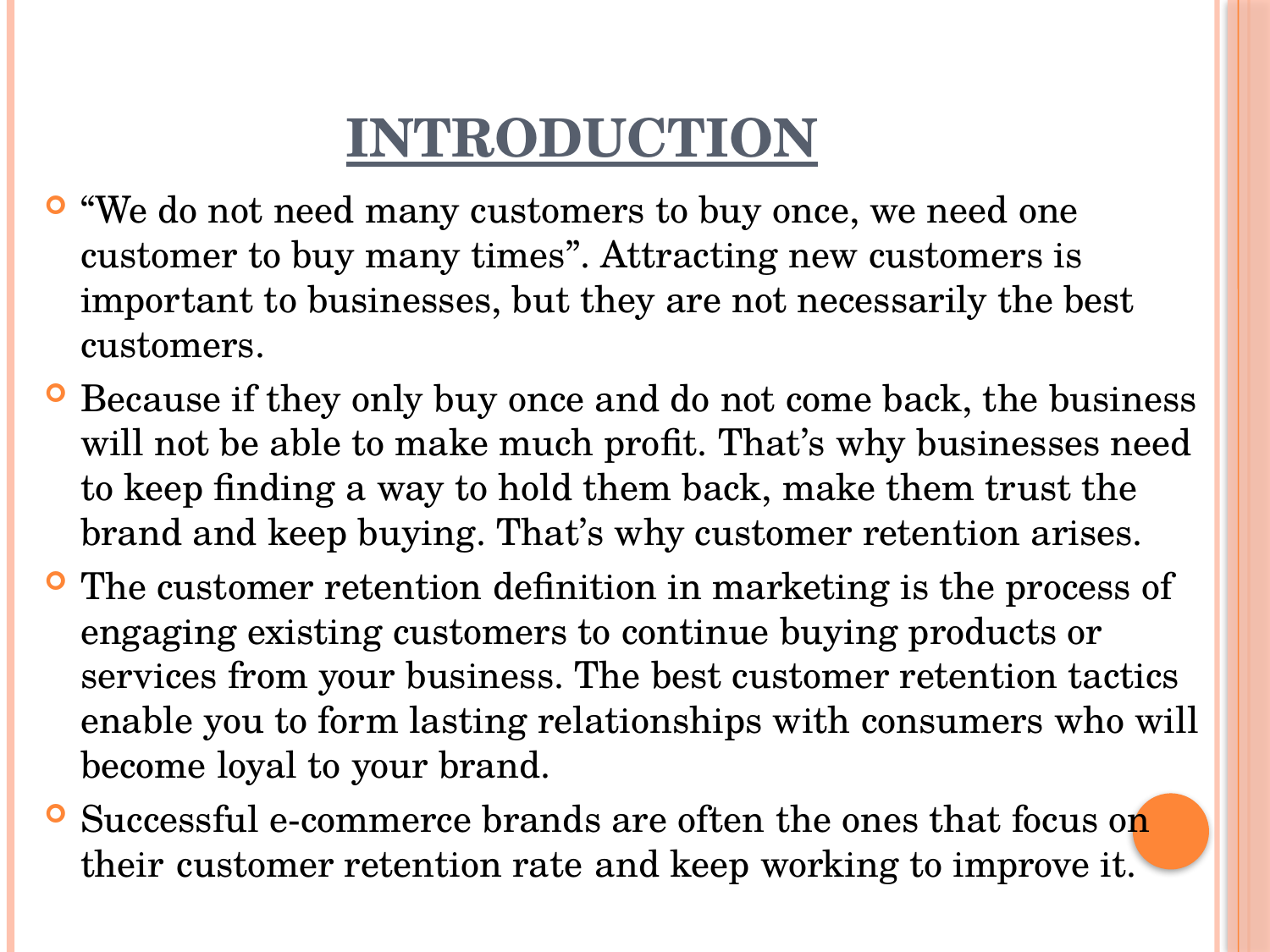

# INTRODUCTION
“We do not need many customers to buy once, we need one customer to buy many times”. Attracting new customers is important to businesses, but they are not necessarily the best customers.
Because if they only buy once and do not come back, the business will not be able to make much profit. That’s why businesses need to keep finding a way to hold them back, make them trust the brand and keep buying. That’s why customer retention arises.
The customer retention definition in marketing is the process of engaging existing customers to continue buying products or services from your business. The best customer retention tactics enable you to form lasting relationships with consumers who will become loyal to your brand.
Successful e-commerce brands are often the ones that focus on their customer retention rate and keep working to improve it.